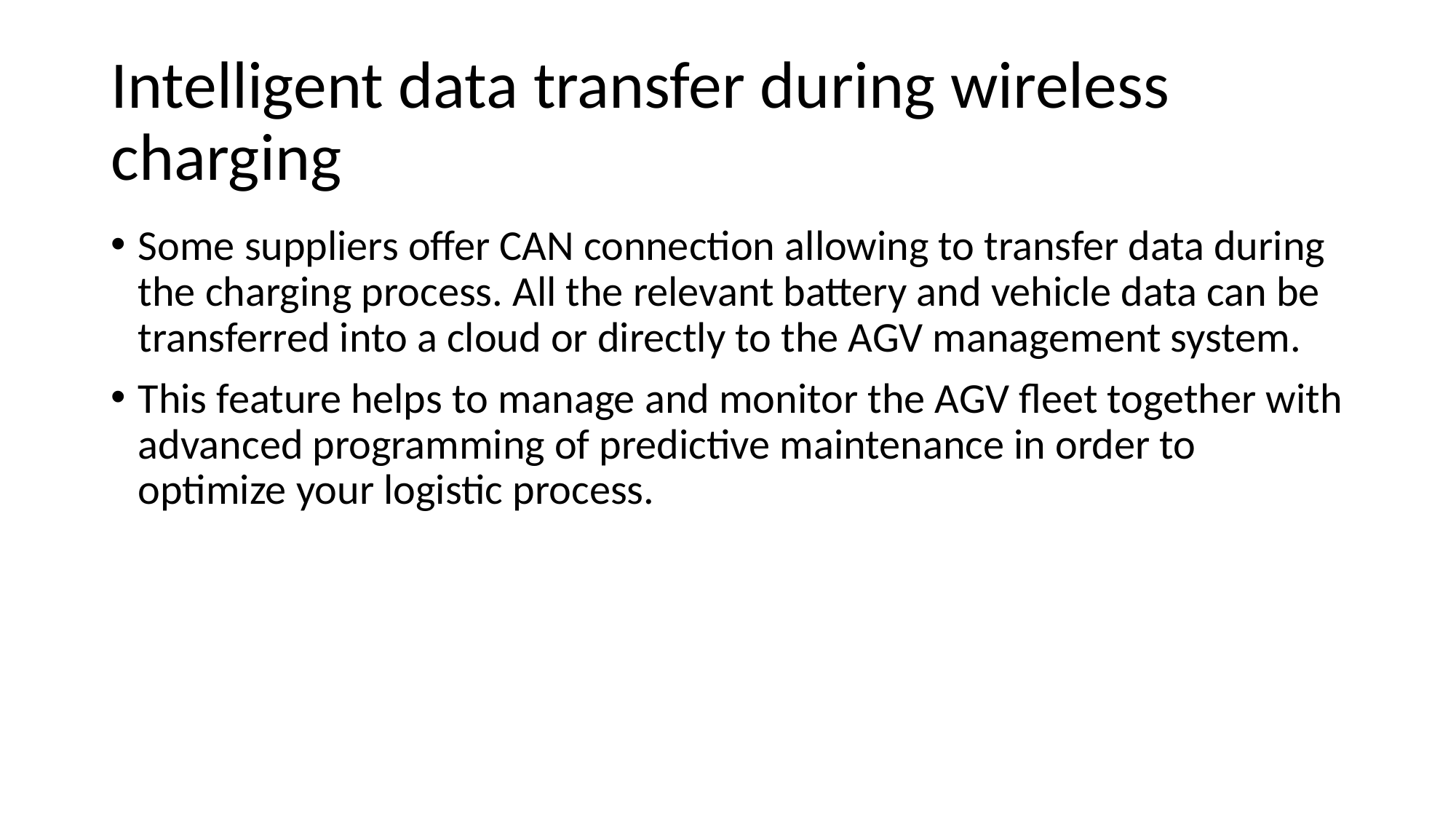

# Intelligent data transfer during wireless charging
Some suppliers offer CAN connection allowing to transfer data during the charging process. All the relevant battery and vehicle data can be  transferred into a cloud or directly to the AGV management system.
This feature helps to manage and monitor the AGV fleet together with advanced programming of predictive maintenance in order to optimize your logistic process.